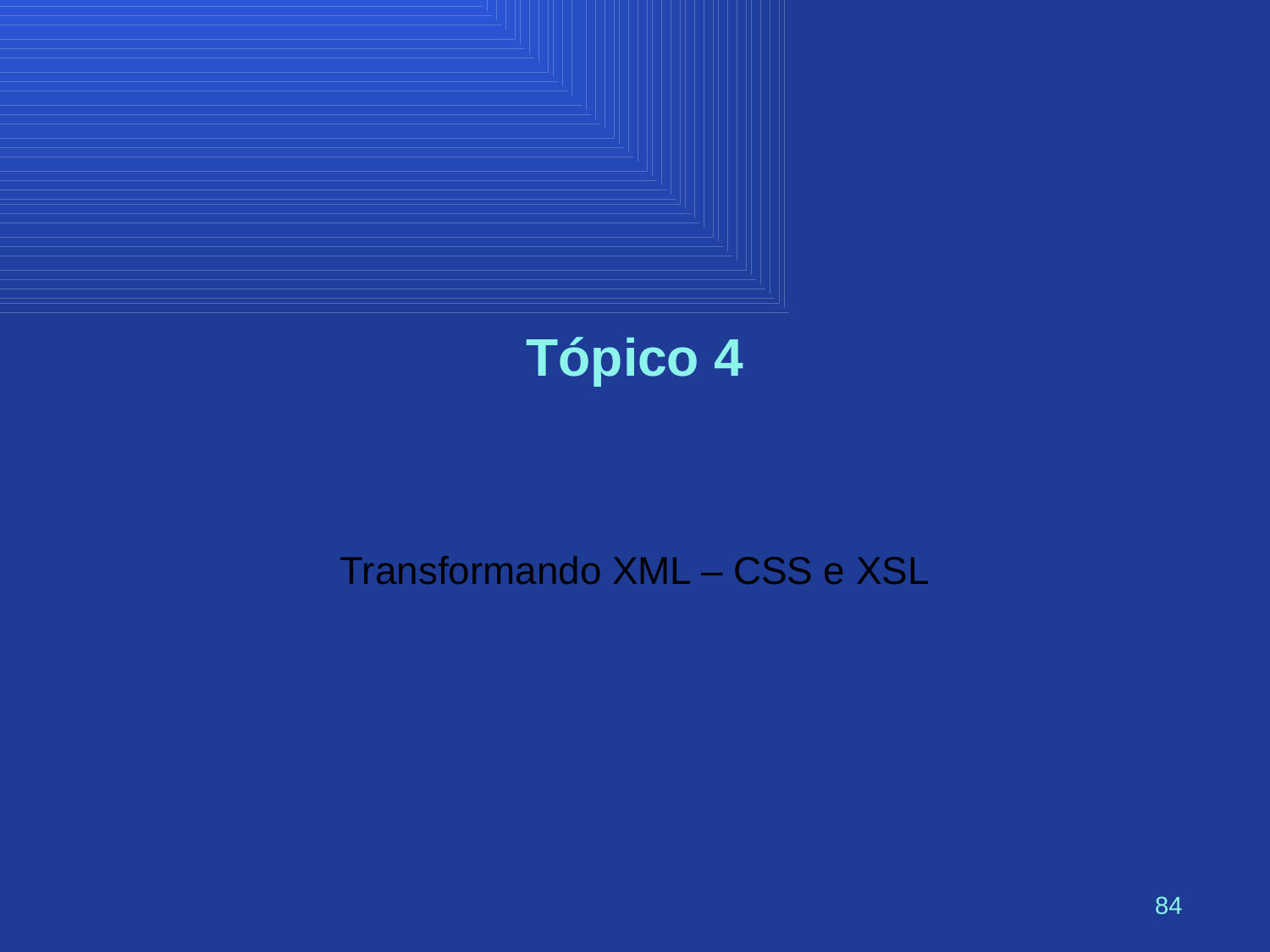

# Tópico 4
Transformando XML – CSS e XSL